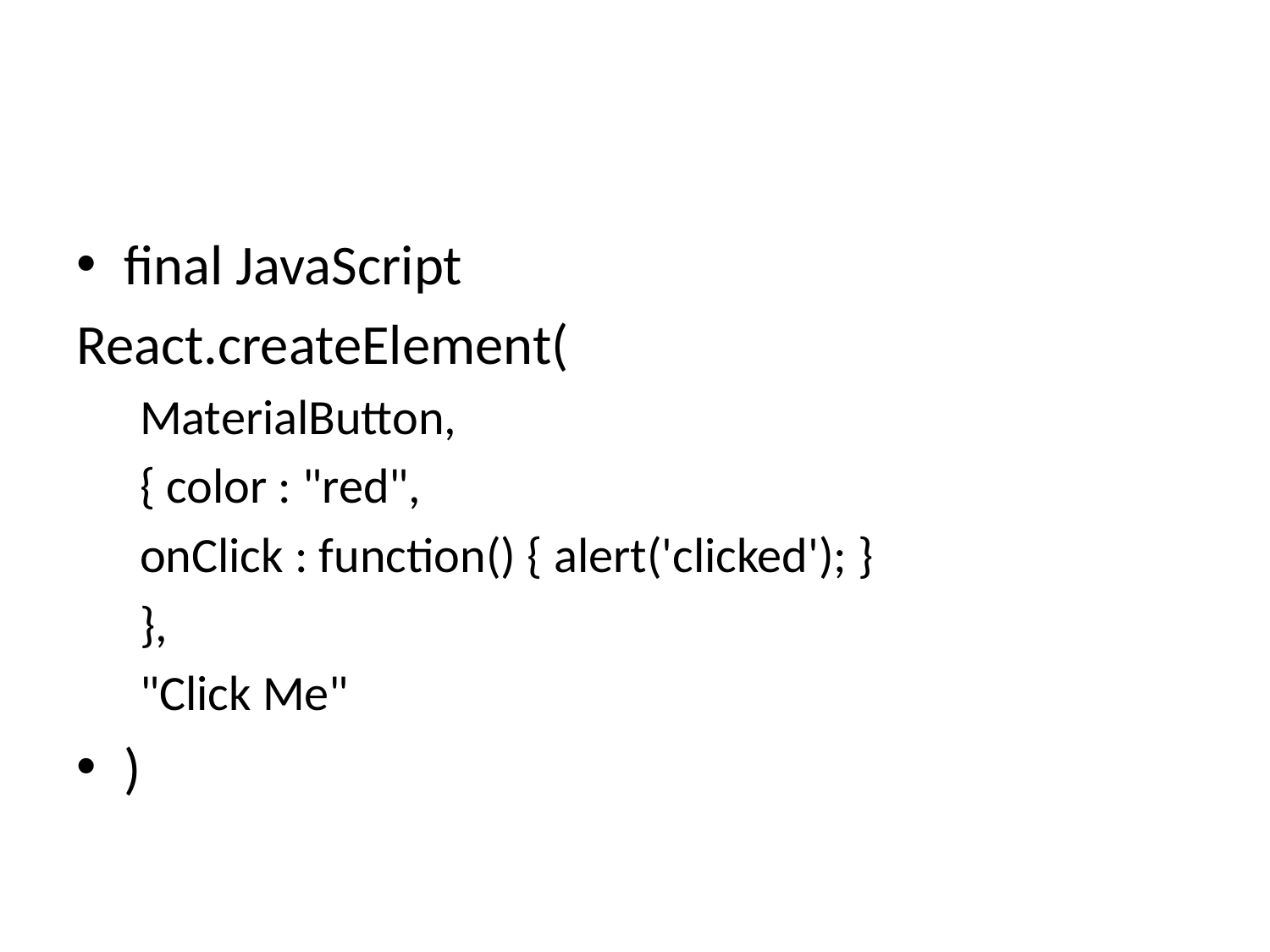

#
final JavaScript
React.createElement(
MaterialButton,
{ color : "red",
onClick : function() { alert('clicked'); }
},
"Click Me"
)